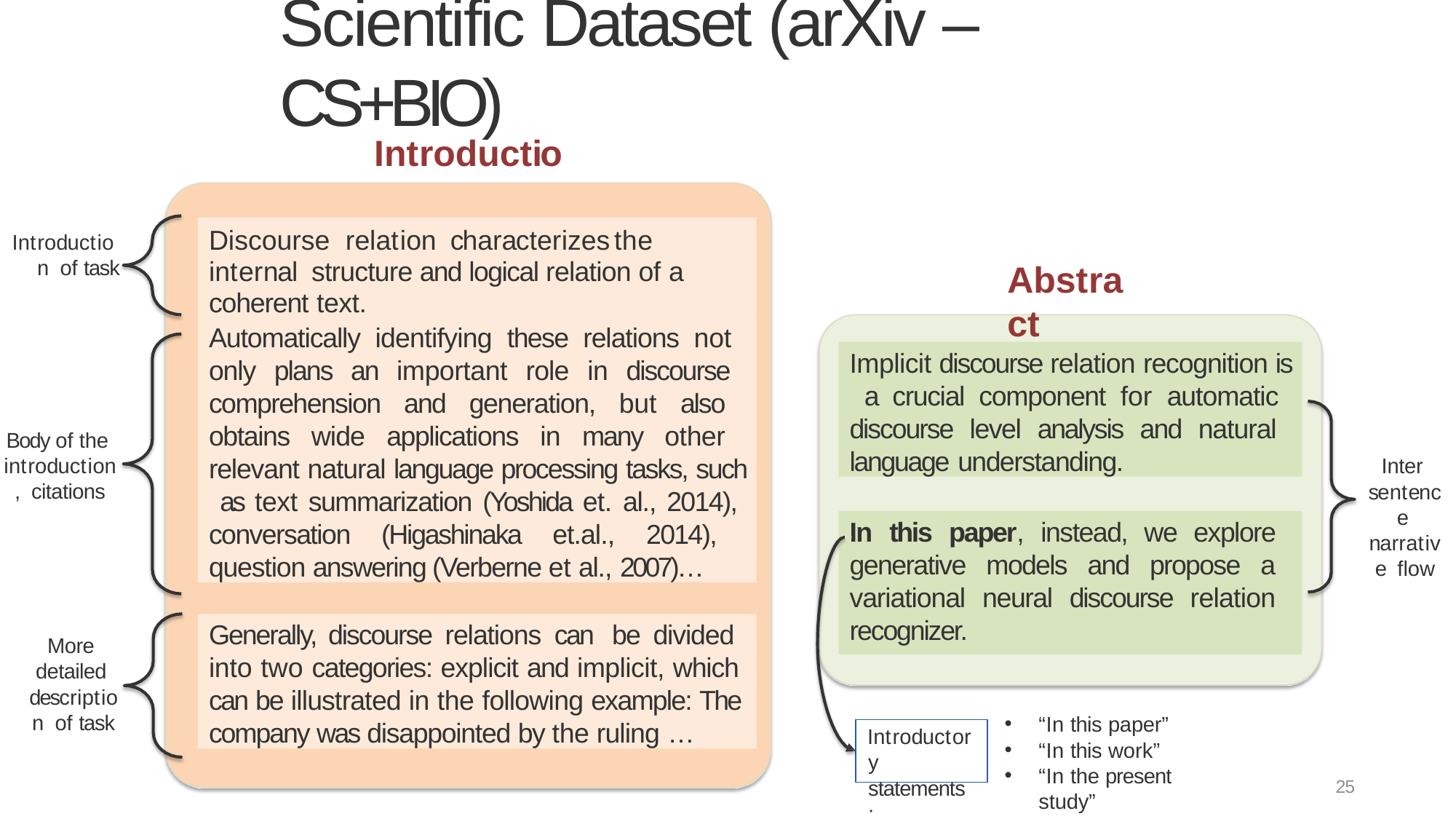

# Scientific Dataset (arXiv – CS+BIO)
Introduction

Discourse	relation	characterizes	the	internal  structure and logical relation of a coherent text.
Introduction  of task
Abstract

Automatically identifying these relations not  only plans an important role in discourse  comprehension and generation, but also  obtains wide applications in many other  relevant natural language processing tasks, such  as text summarization (Yoshida et. al., 2014),  conversation (Higashinaka et.al., 2014),  question answering (Verberne et al., 2007)…
Implicit discourse relation recognition is  a crucial component for automatic  discourse level analysis and natural  language understanding.

Body of the  introduction,  citations
Inter  sentence  narrative  flow

In this paper, instead, we explore  generative models and propose a  variational neural discourse relation  recognizer.

Generally, discourse relations can be divided  into two categories: explicit and implicit, which  can be illustrated in the following example: The  company was disappointed by the ruling …
More  detailed  description  of task
“In this paper”
“In this work”
“In the present study”
Introductory  statements :
25